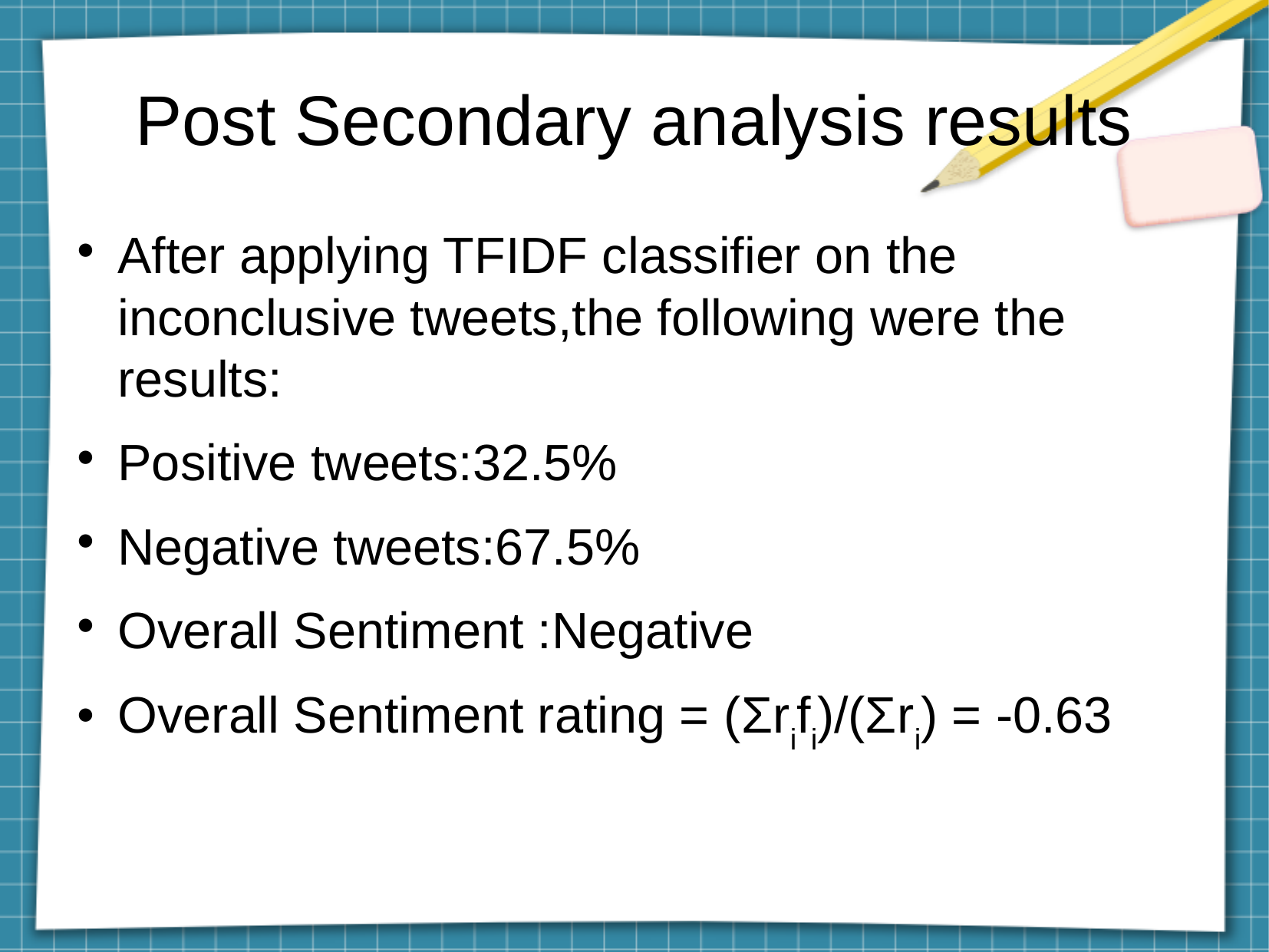

Post Secondary analysis results
After applying TFIDF classifier on the inconclusive tweets,the following were the results:
Positive tweets:32.5%
Negative tweets:67.5%
Overall Sentiment :Negative
Overall Sentiment rating = (Σrifi)/(Σri) = -0.63